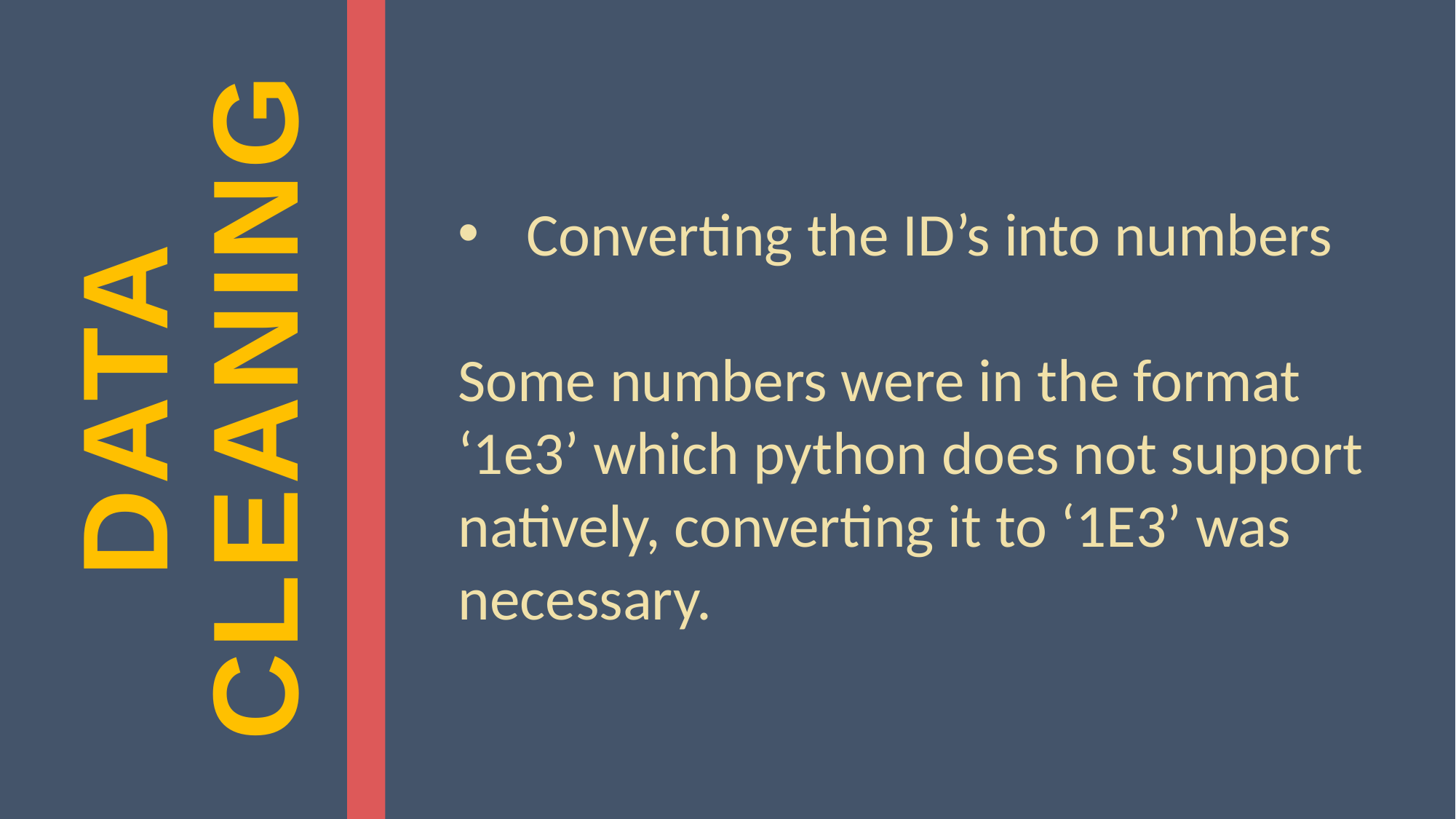

Converting the ID’s into numbers

Some numbers were in the format ‘1e3’ which python does not support natively, converting it to ‘1E3’ was necessary.
# DATA CLEANING